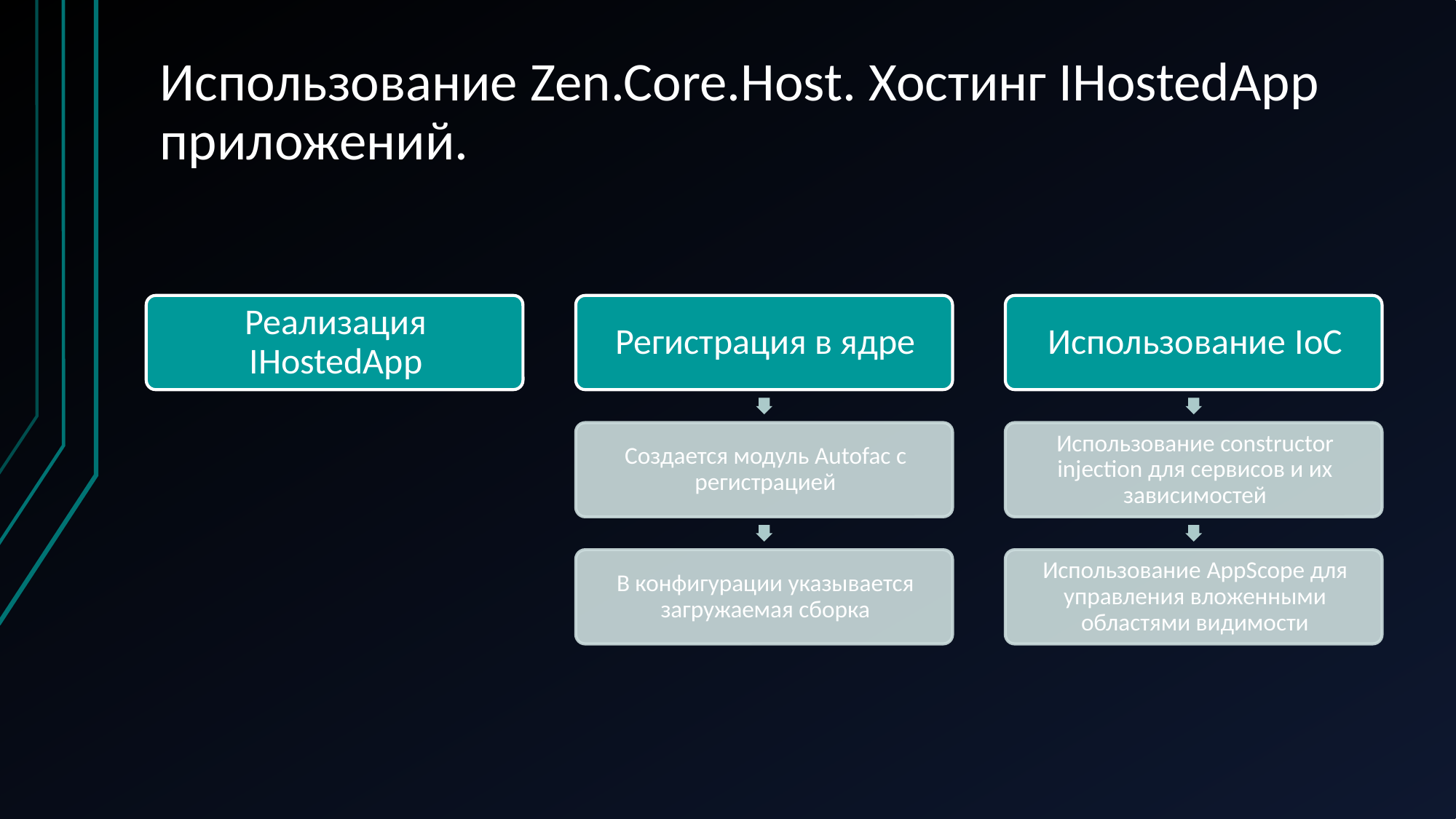

# Использование Zen.Core.Host. Хостинг IHostedApp приложений.
Реализация IHostedApp
Регистрация в ядре
Создается модуль Autofac с регистрацией
В конфигурации указывается загружаемая сборка
Использование IoC
Использование constructor injection для сервисов и их зависимостей
Использование AppScope для управления вложенными областями видимости